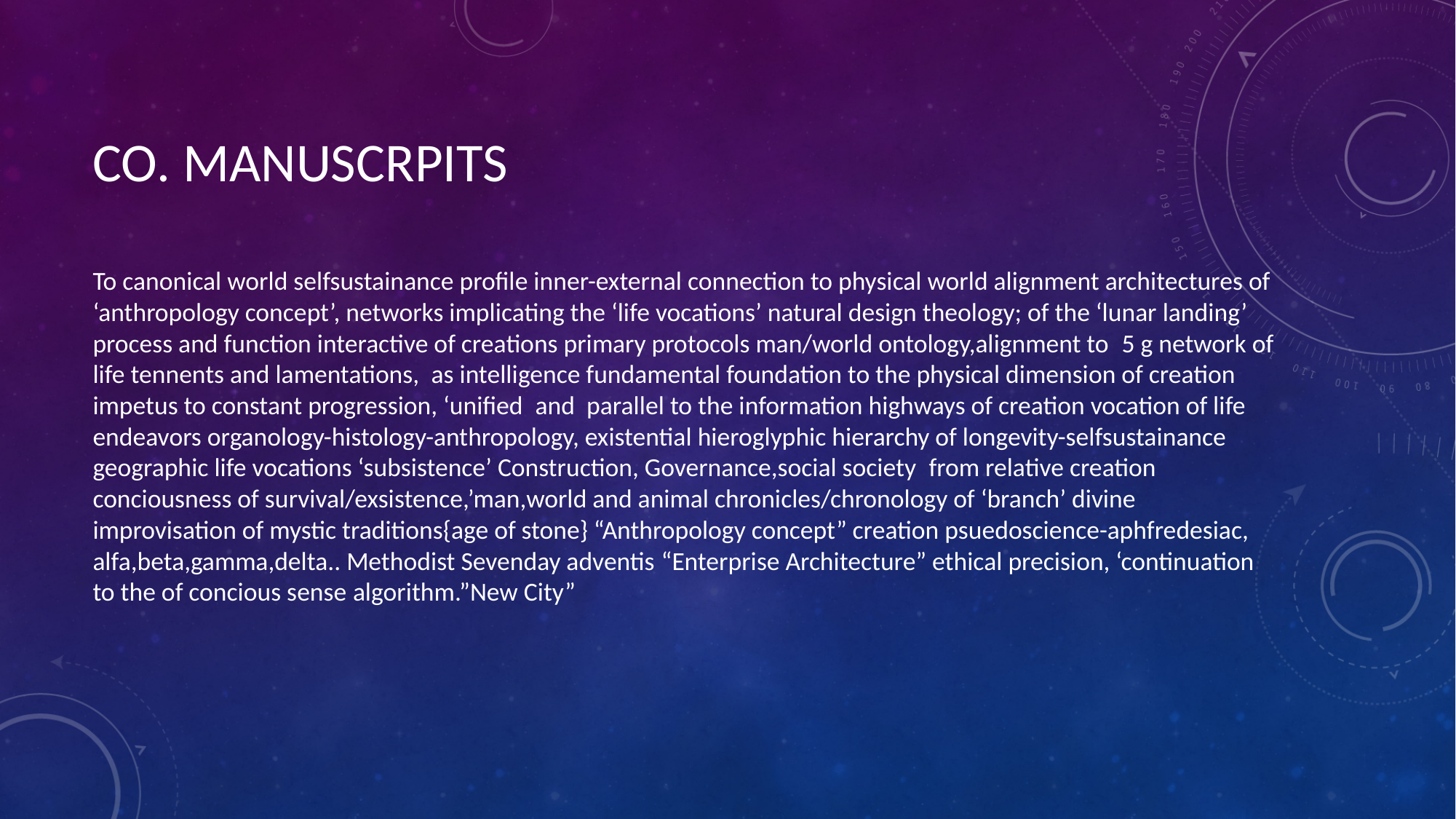

# Co. manuscrpits
To canonical world selfsustainance profile inner-external connection to physical world alignment architectures of ‘anthropology concept’, networks implicating the ‘life vocations’ natural design theology; of the ‘lunar landing’ process and function interactive of creations primary protocols man/world ontology,alignment to  5 g network of life tennents and lamentations,  as intelligence fundamental foundation to the physical dimension of creation impetus to constant progression, ‘unified  and  parallel to the information highways of creation vocation of life endeavors organology-histology-anthropology, existential hieroglyphic hierarchy of longevity-selfsustainance geographic life vocations ‘subsistence’ Construction, Governance,social society  from relative creation conciousness of survival/exsistence,’man,world and animal chronicles/chronology of ‘branch’ divine improvisation of mystic traditions{age of stone} “Anthropology concept” creation psuedoscience-aphfredesiac, alfa,beta,gamma,delta.. Methodist Sevenday adventis “Enterprise Architecture” ethical precision, ‘continuation to the of concious sense algorithm.”New City”